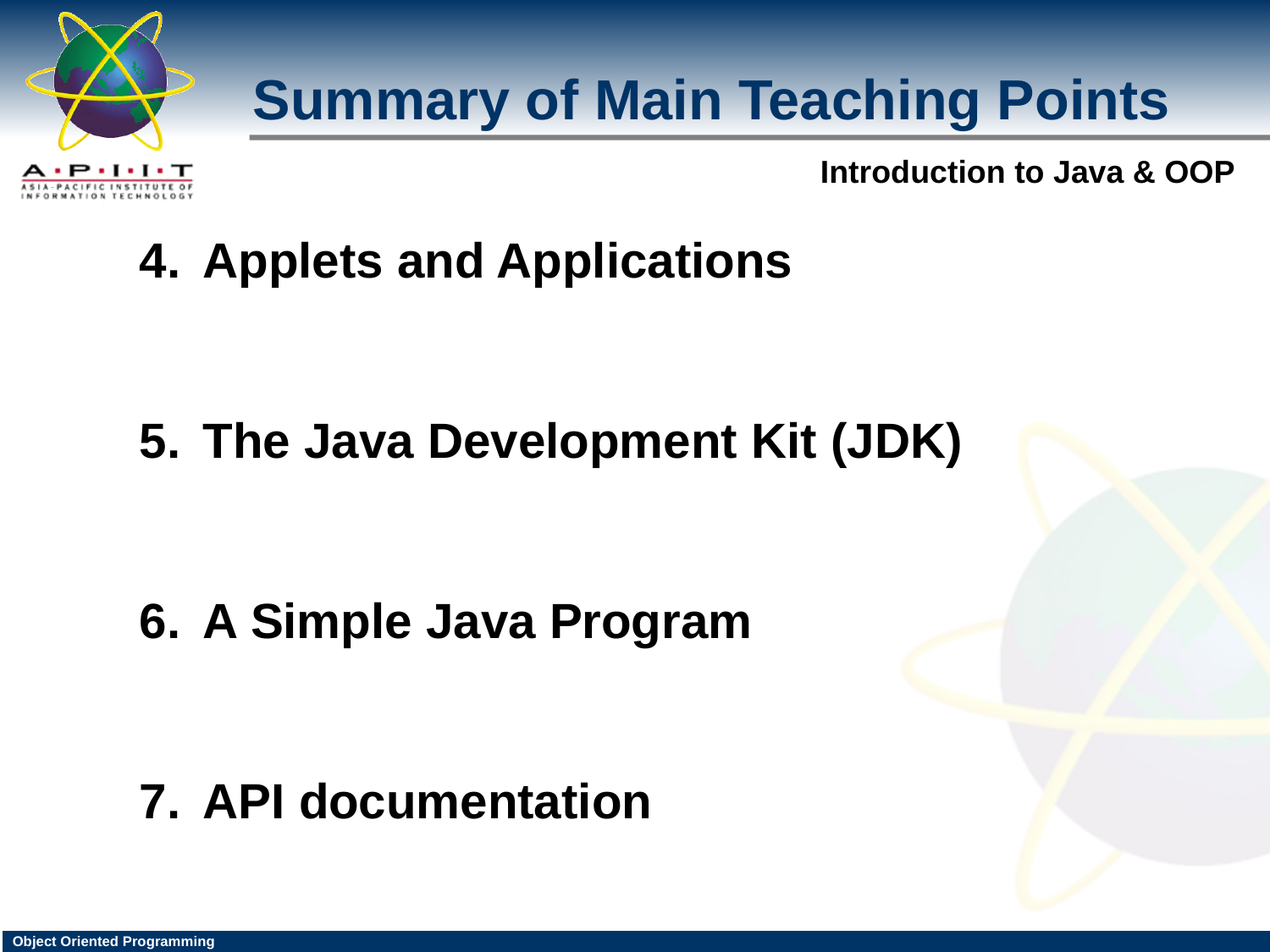

Summary of Main Teaching Points
Applets and Applications

The Java Development Kit (JDK)

A Simple Java Program

API documentation